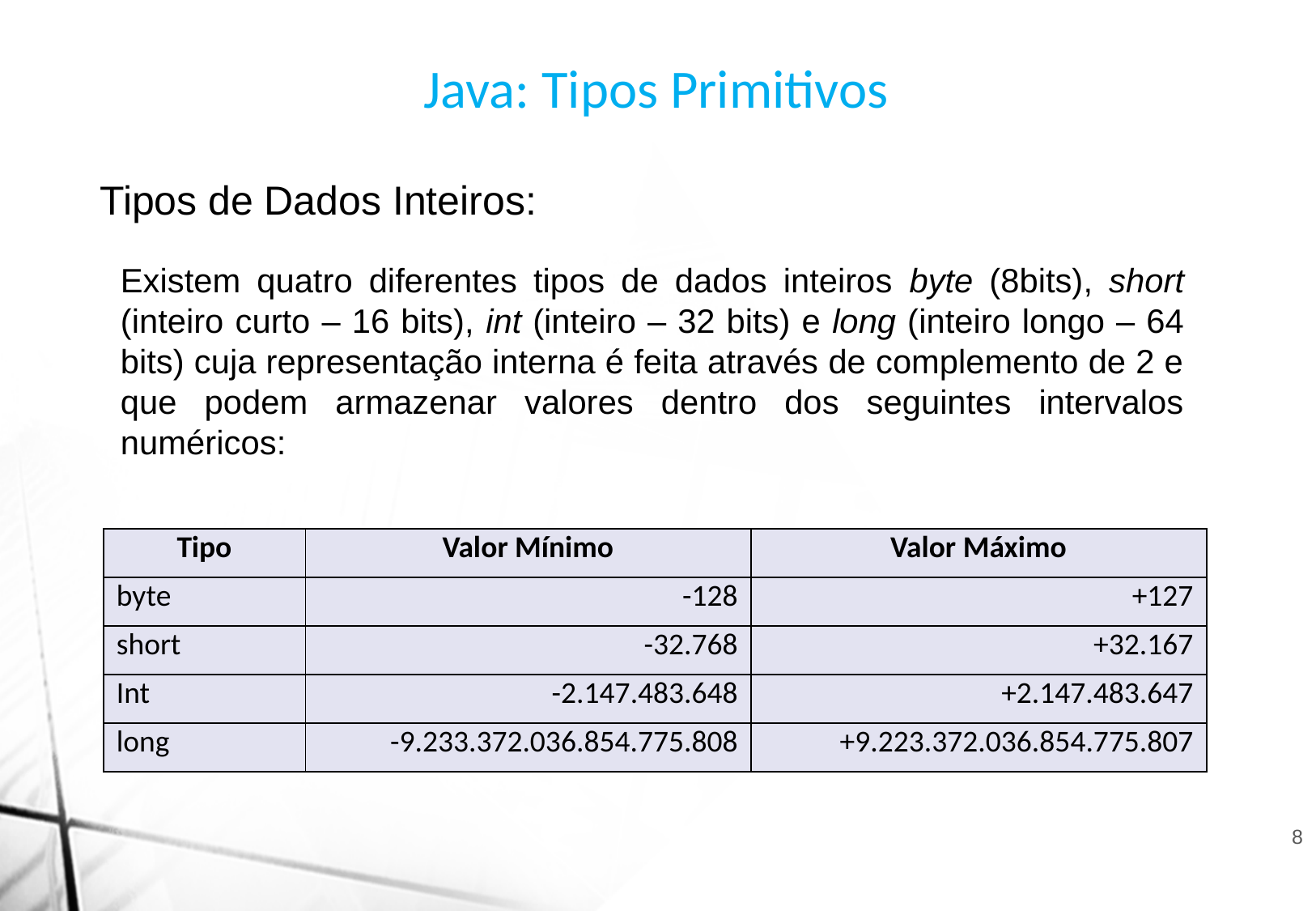

Java: Tipos Primitivos
Tipos de Dados Inteiros:
Existem quatro diferentes tipos de dados inteiros byte (8bits), short (inteiro curto – 16 bits), int (inteiro – 32 bits) e long (inteiro longo – 64 bits) cuja representação interna é feita através de complemento de 2 e que podem armazenar valores dentro dos seguintes intervalos numéricos:
| Tipo | Valor Mínimo | Valor Máximo |
| --- | --- | --- |
| byte | -128 | +127 |
| short | -32.768 | +32.167 |
| Int | -2.147.483.648 | +2.147.483.647 |
| long | -9.233.372.036.854.775.808 | +9.223.372.036.854.775.807 |
8